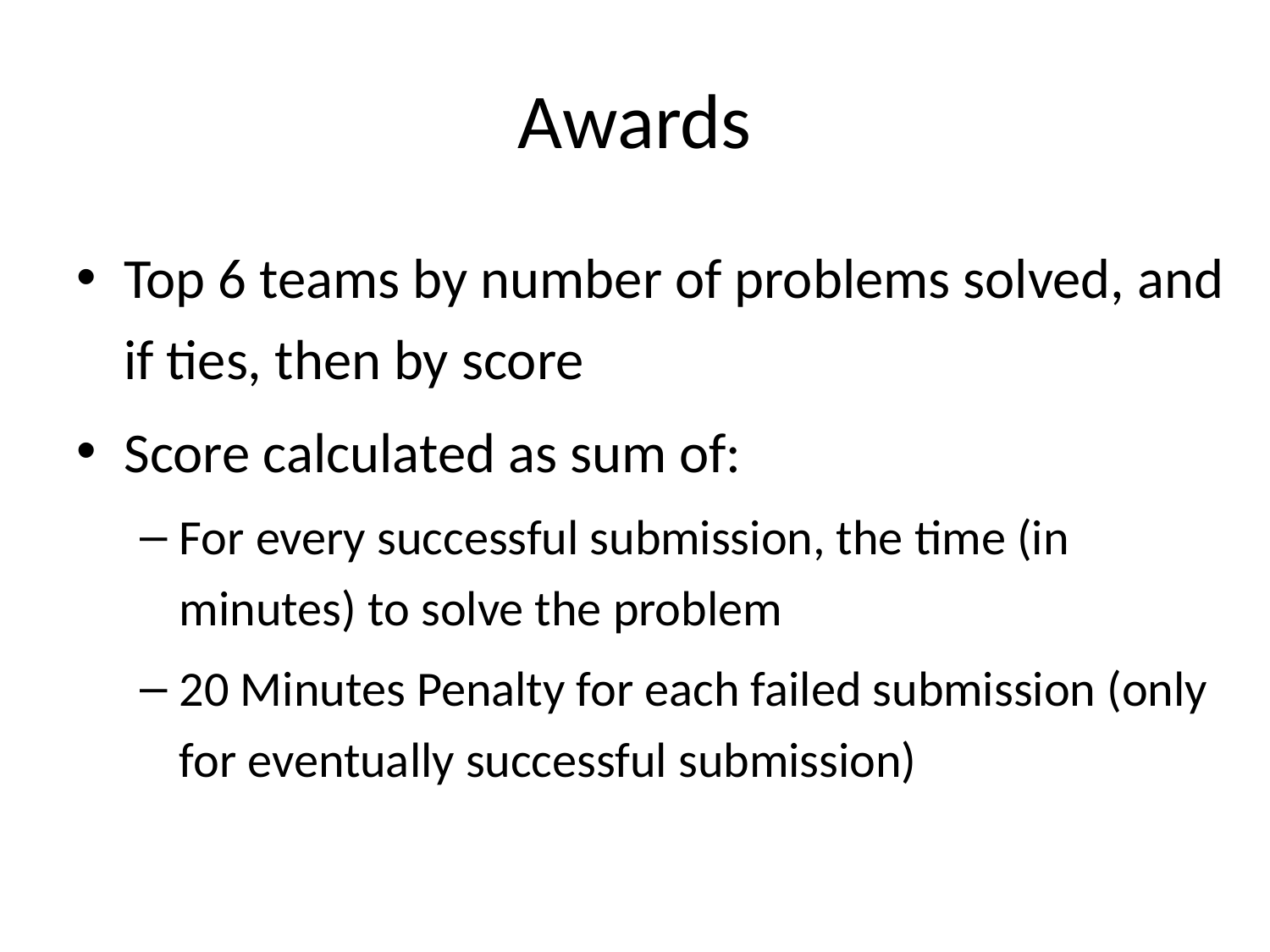

# Awards
Top 6 teams by number of problems solved, and if ties, then by score
Score calculated as sum of:
For every successful submission, the time (in minutes) to solve the problem
20 Minutes Penalty for each failed submission (only for eventually successful submission)